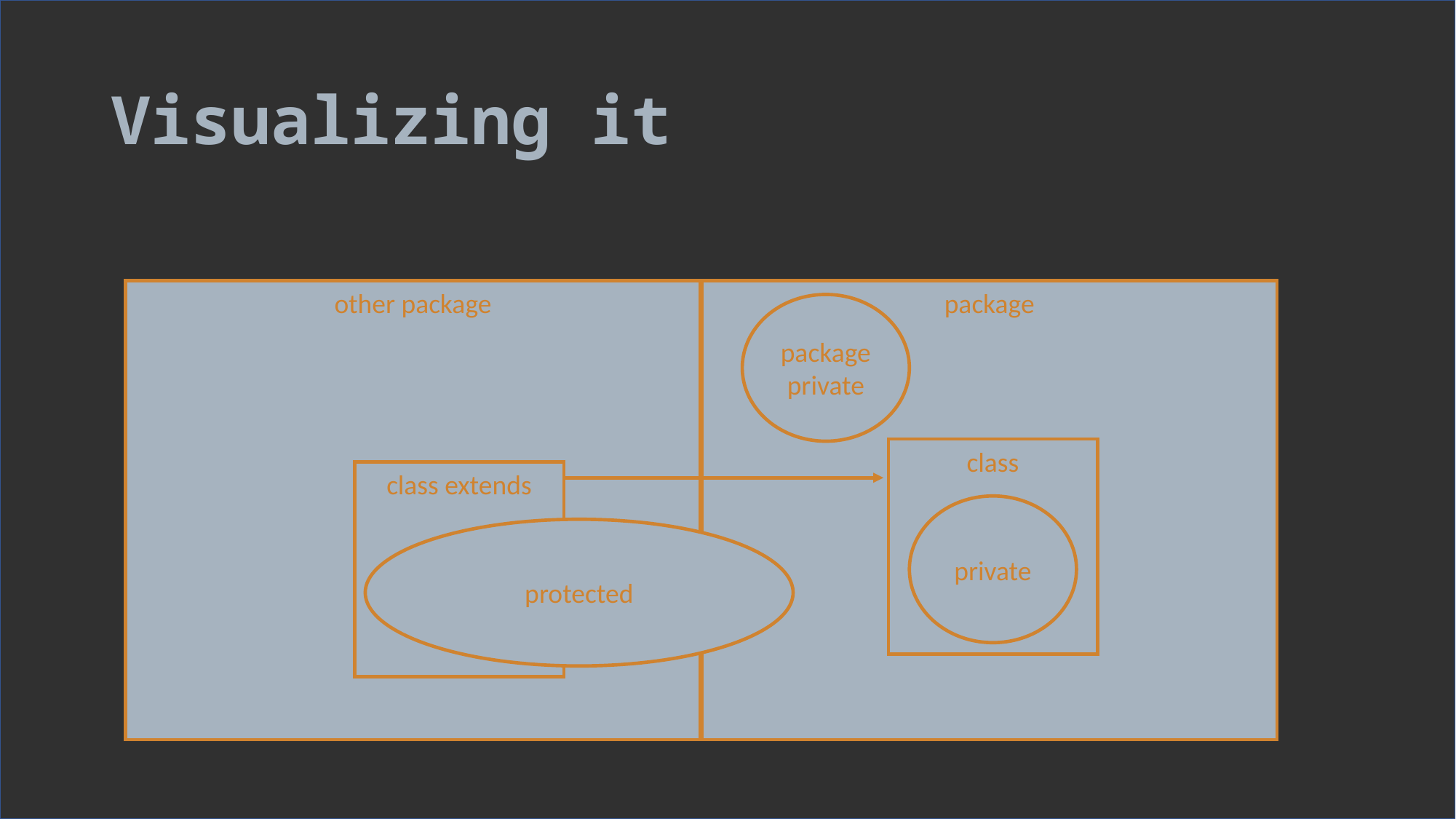

# Visualizing it
other package
package
package private
class
class extends
private
protected